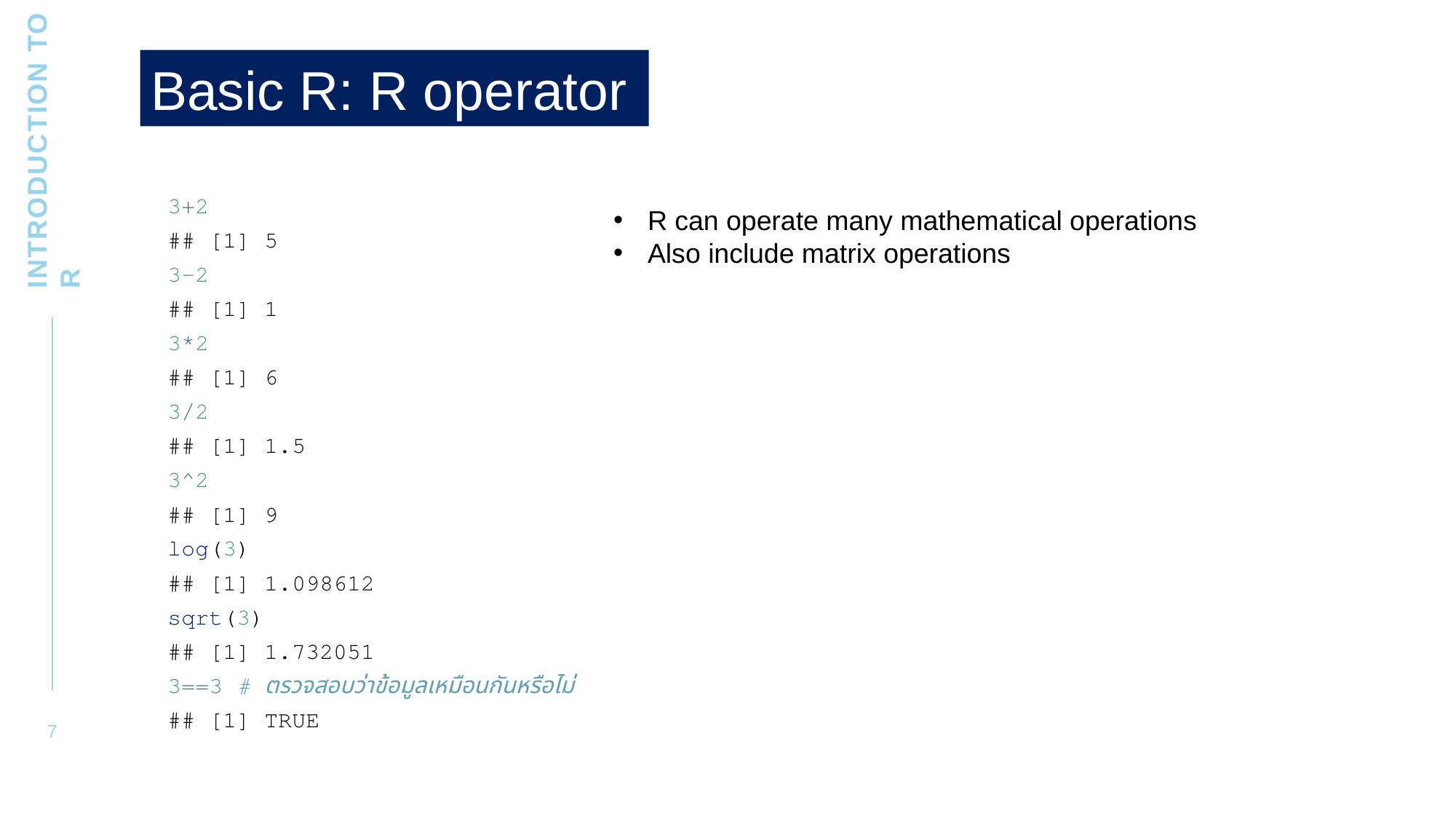

Basic R: R operator
Introduction to R

3+2
## [1] 5
3-2
## [1] 1
3*2
## [1] 6
3/2
## [1] 1.5
3^2
## [1] 9
log(3)
## [1] 1.098612
sqrt(3)
## [1] 1.732051
3==3 # ตรวจสอบว่าข้อมูลเหมือนกันหรือไม่
## [1] TRUE
R can operate many mathematical operations
Also include matrix operations
7